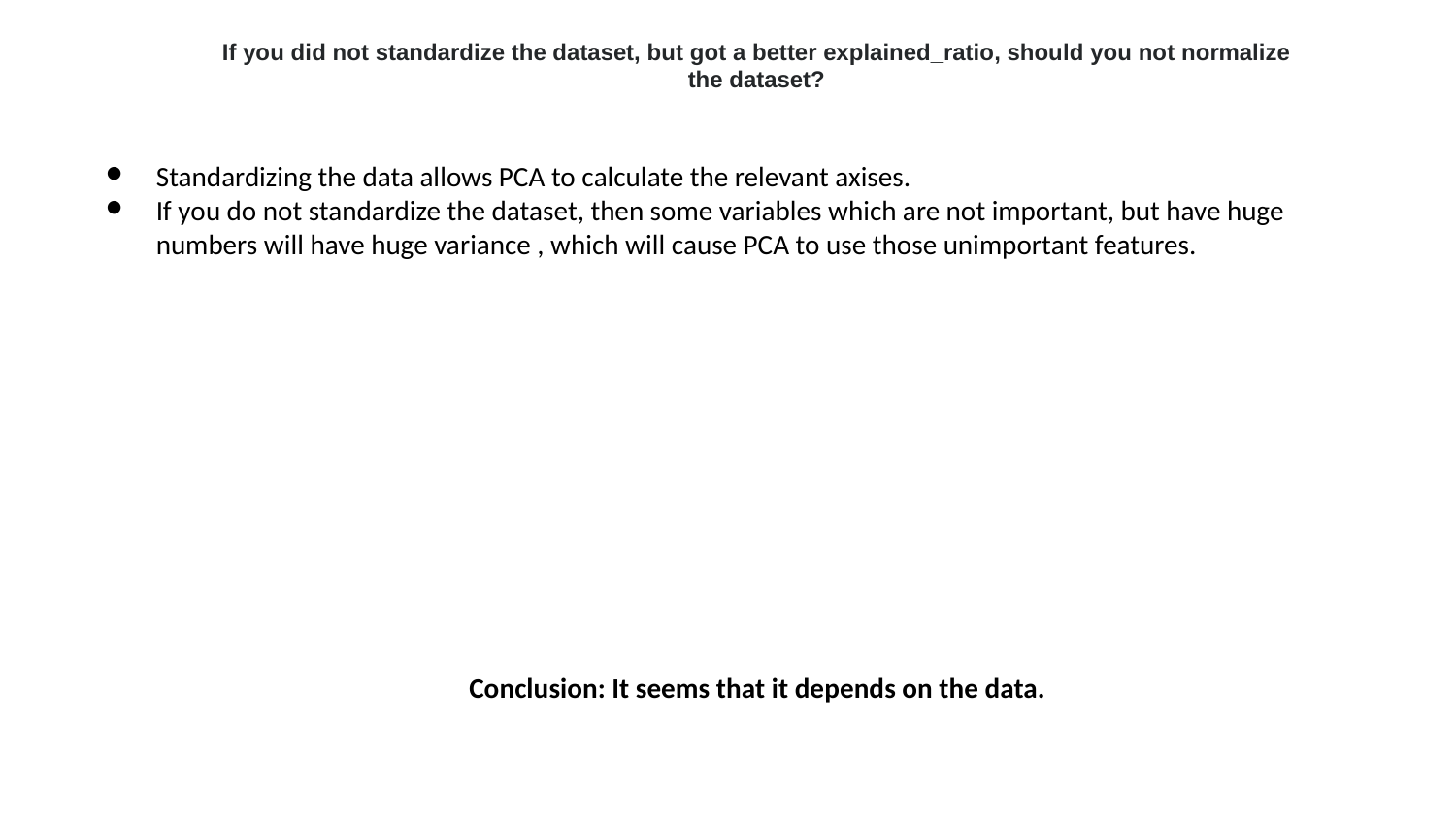

If you did not standardize the dataset, but got a better explained_ratio, should you not normalize the dataset?
Standardizing the data allows PCA to calculate the relevant axises.
If you do not standardize the dataset, then some variables which are not important, but have huge numbers will have huge variance , which will cause PCA to use those unimportant features.
Conclusion: It seems that it depends on the data.